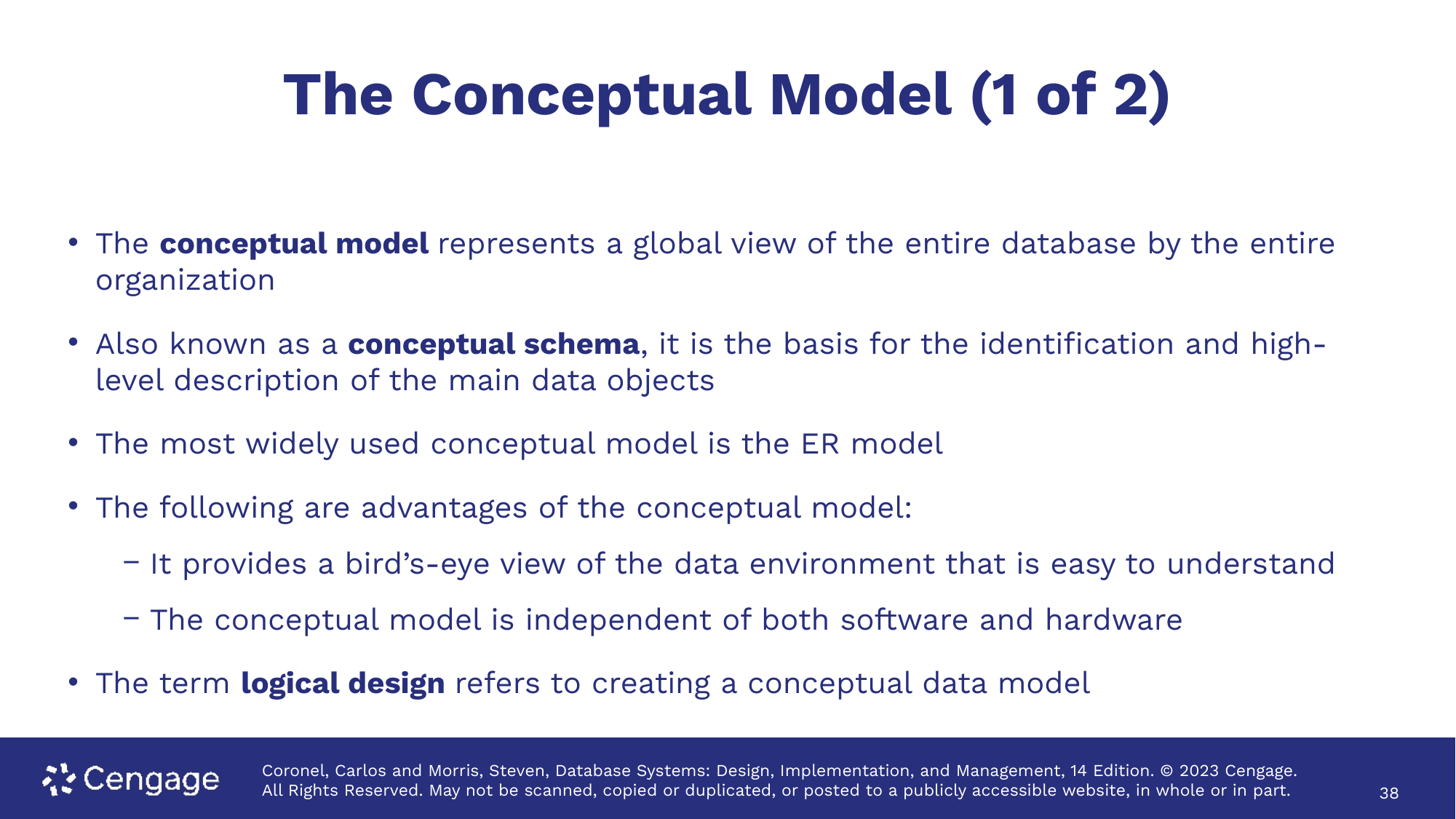

# The Conceptual Model (1 of 2)
The conceptual model represents a global view of the entire database by the entire organization
Also known as a conceptual schema, it is the basis for the identification and high-level description of the main data objects
The most widely used conceptual model is the ER model
The following are advantages of the conceptual model:
It provides a bird’s-eye view of the data environment that is easy to understand
The conceptual model is independent of both software and hardware
The term logical design refers to creating a conceptual data model